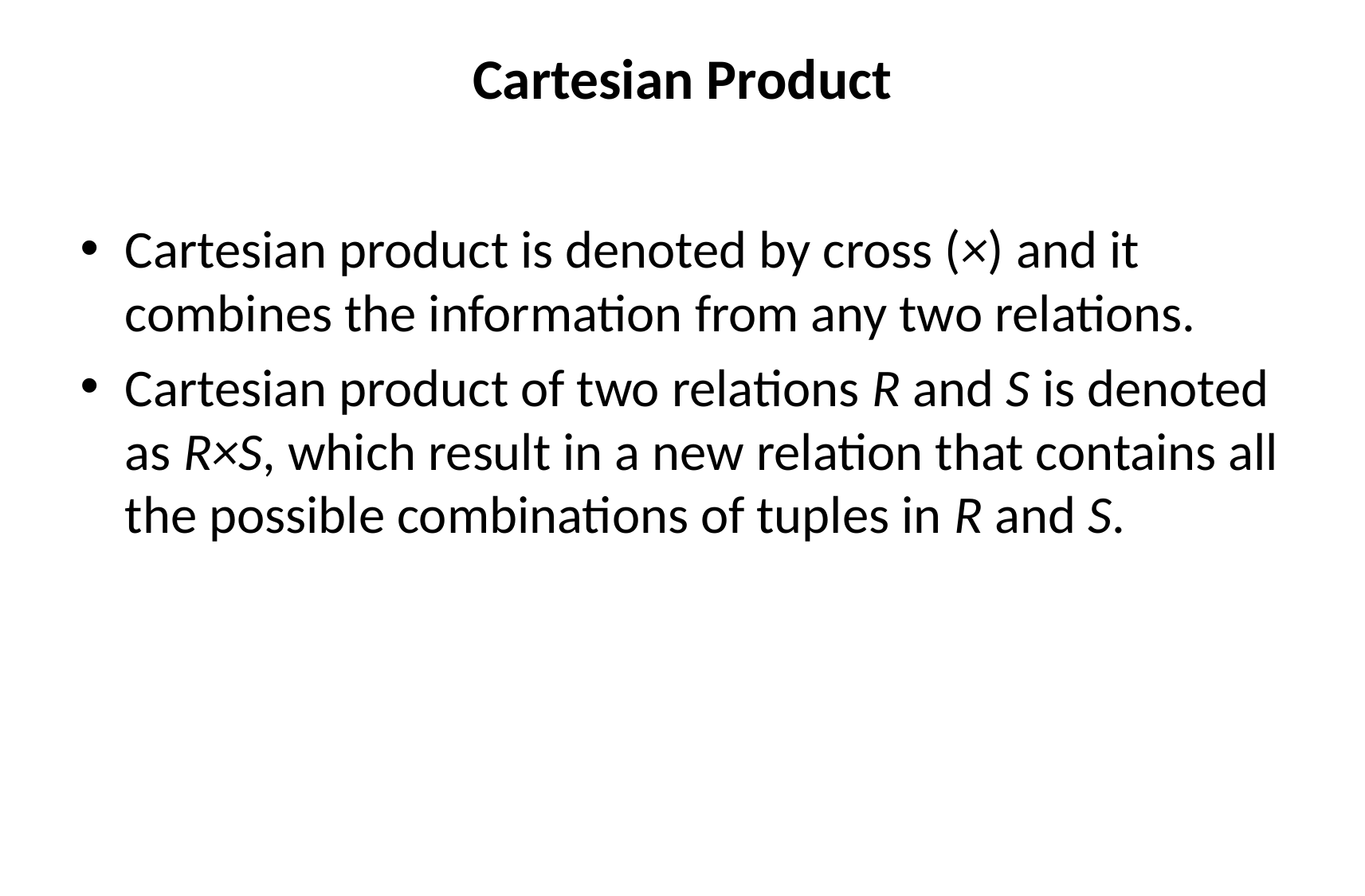

# Cartesian Product
Cartesian product is denoted by cross (×) and it combines the information from any two relations.
Cartesian product of two relations R and S is denoted as R×S, which result in a new relation that contains all the possible combinations of tuples in R and S.